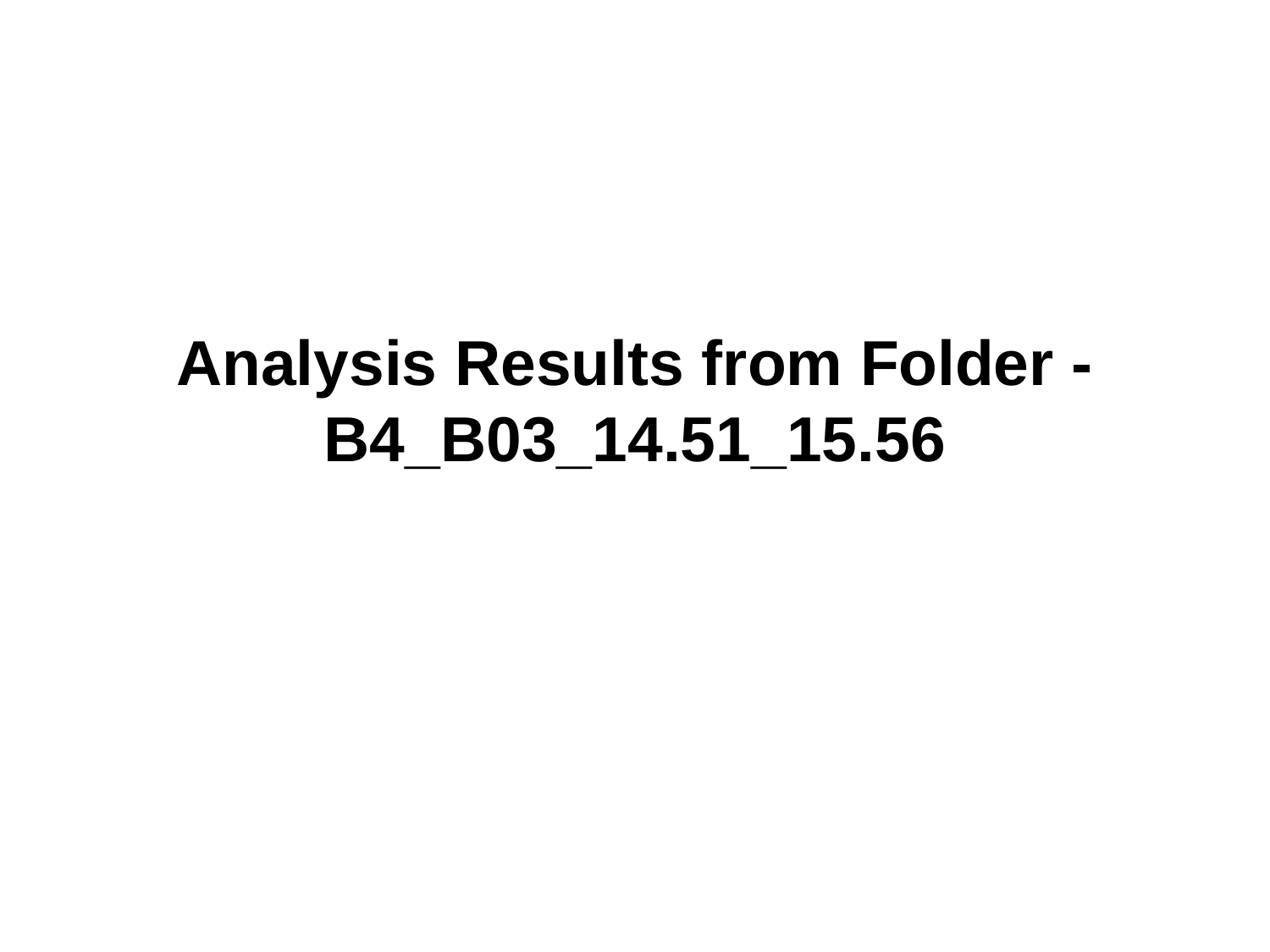

# Analysis Results from Folder - B4_B03_14.51_15.56